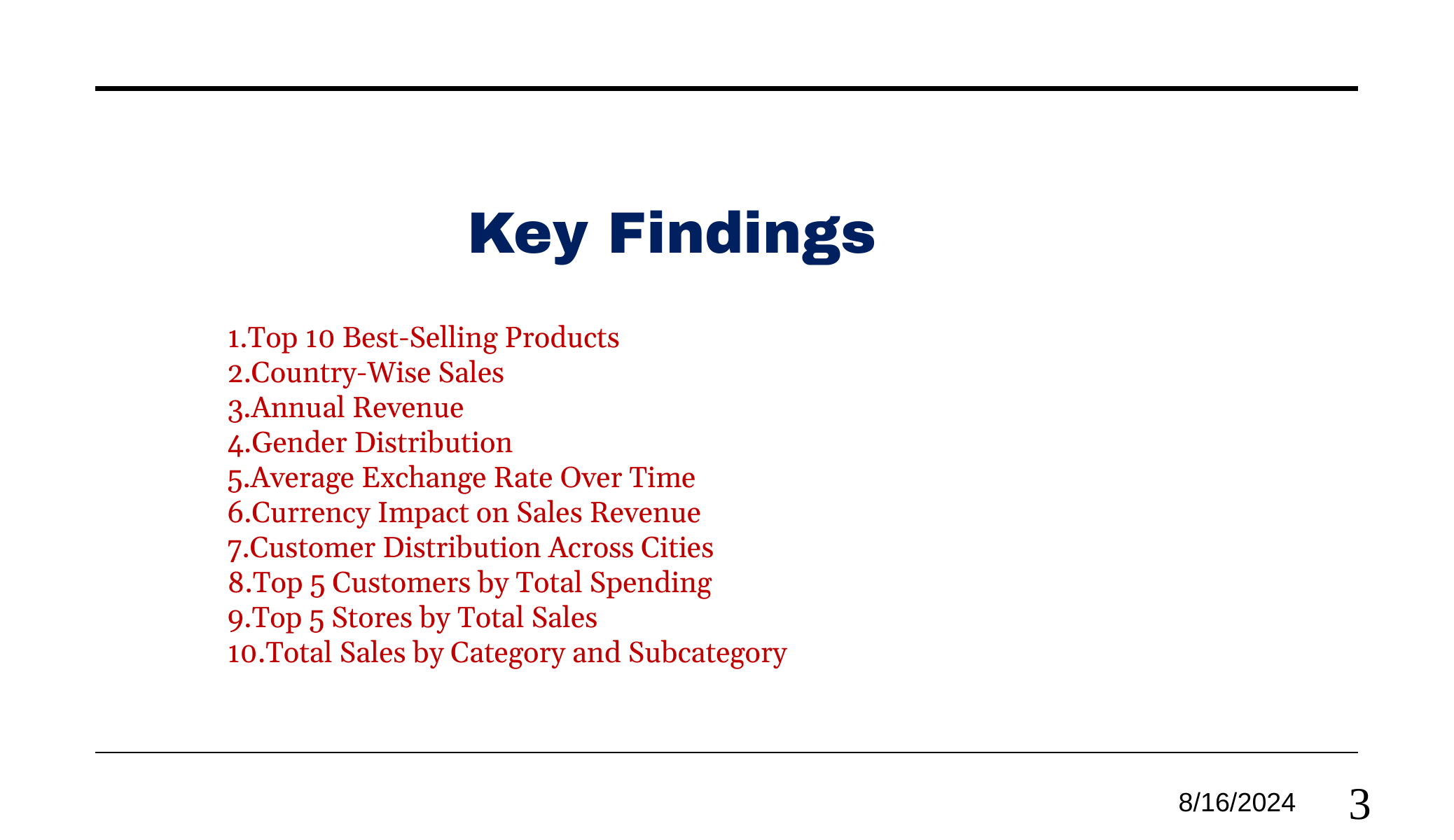

Key Findings
1.Top 10 Best-Selling Products
2.Country-Wise Sales
3.Annual Revenue
4.Gender Distribution
5.Average Exchange Rate Over Time
6.Currency Impact on Sales Revenue
7.Customer Distribution Across Cities
8.Top 5 Customers by Total Spending
9.Top 5 Stores by Total Sales
10.Total Sales by Category and Subcategory

8/16/2024
3